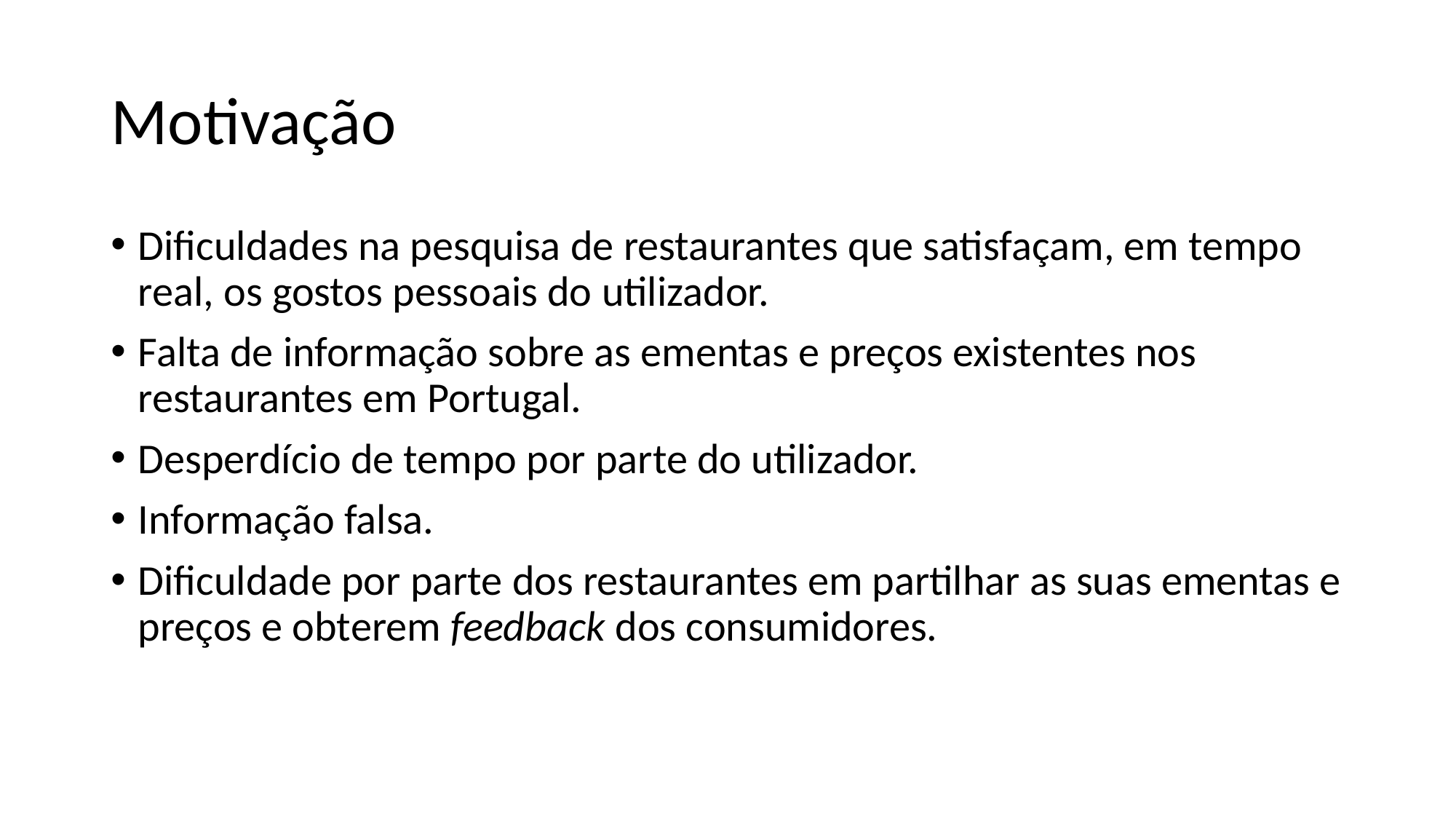

# Motivação
Dificuldades na pesquisa de restaurantes que satisfaçam, em tempo real, os gostos pessoais do utilizador.
Falta de informação sobre as ementas e preços existentes nos restaurantes em Portugal.
Desperdício de tempo por parte do utilizador.
Informação falsa.
Dificuldade por parte dos restaurantes em partilhar as suas ementas e preços e obterem feedback dos consumidores.